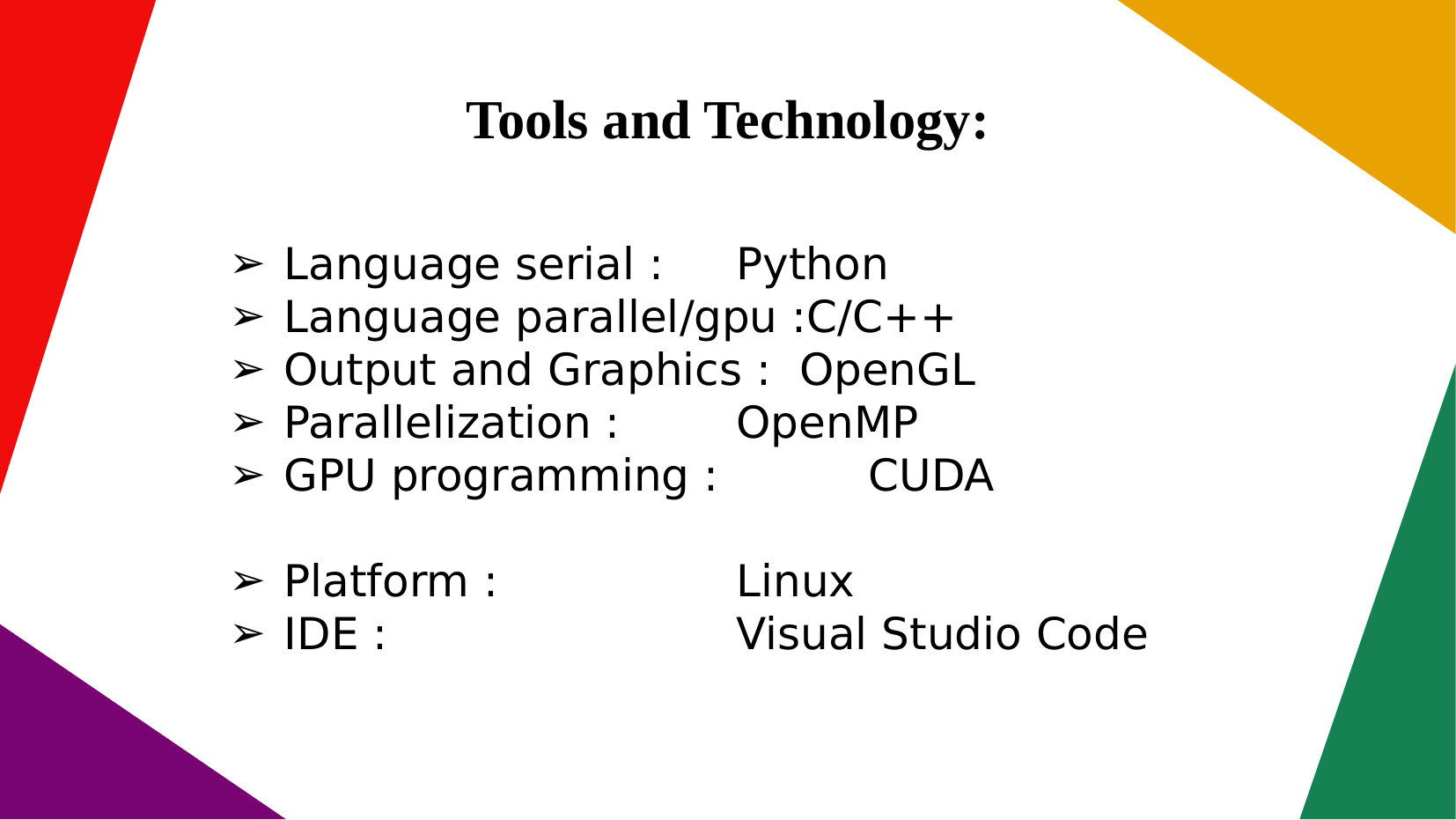

Tools and Technology:
Language serial :	    Python
Language parallel/gpu :C/C++
Output and Graphics :  OpenGL
Parallelization : 	    OpenMP
GPU programming : 	    CUDA

Platform :		    Linux
IDE :			    Visual Studio Code